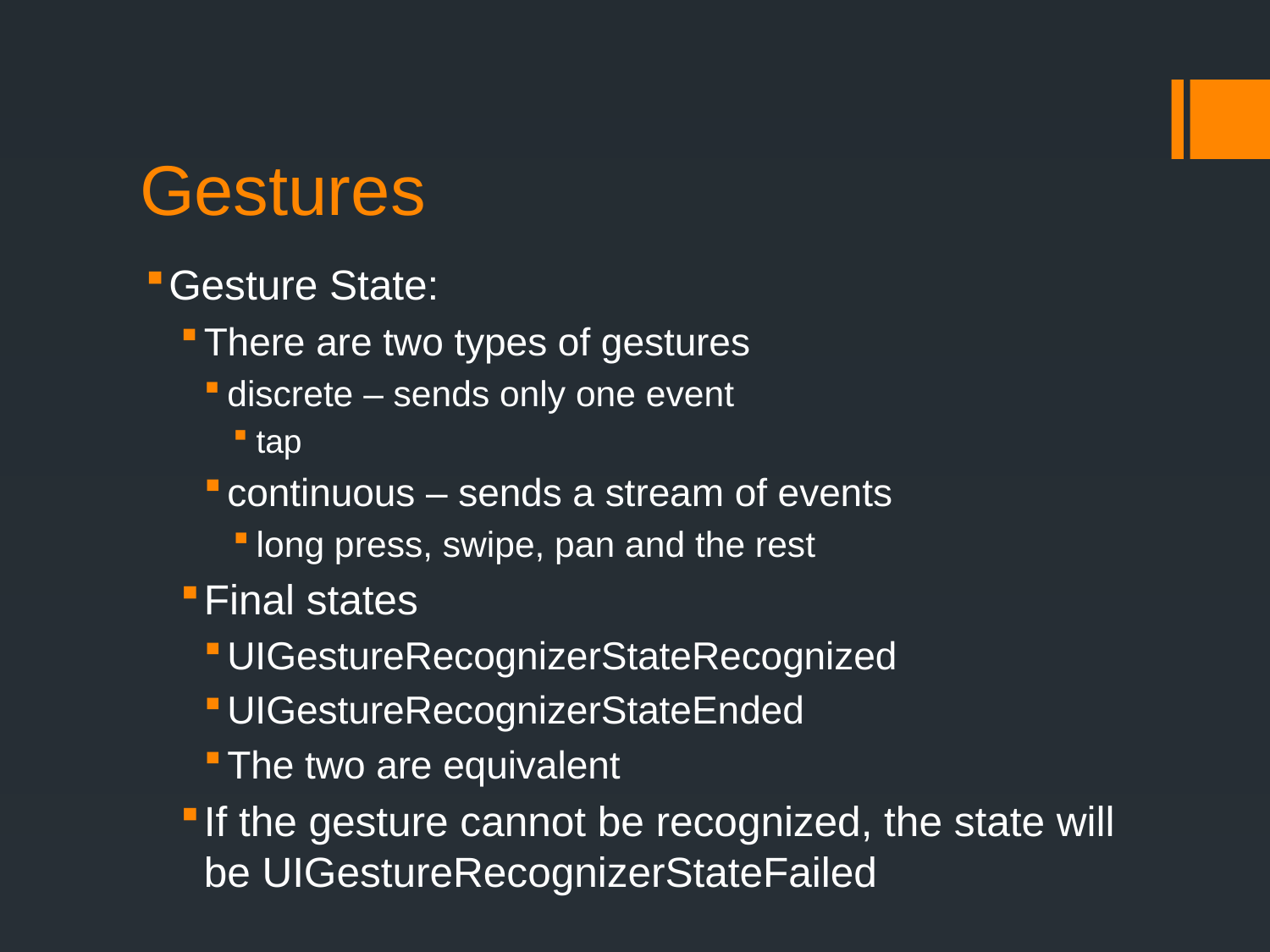

# Gestures
Gesture State:
There are two types of gestures
discrete – sends only one event
tap
continuous – sends a stream of events
long press, swipe, pan and the rest
Final states
UIGestureRecognizerStateRecognized
UIGestureRecognizerStateEnded
The two are equivalent
If the gesture cannot be recognized, the state will be UIGestureRecognizerStateFailed